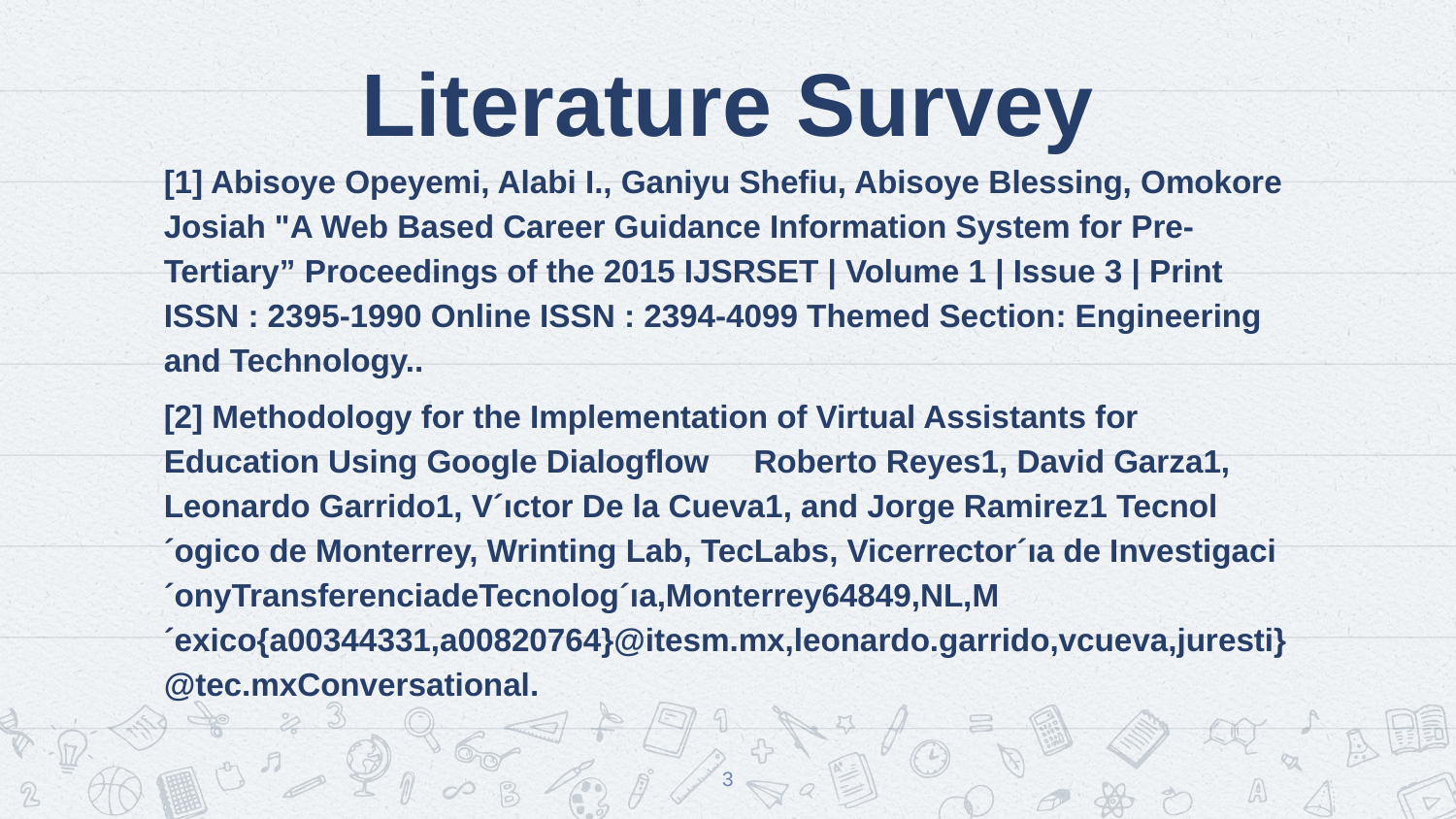

# Literature Survey
[1] Abisoye Opeyemi, Alabi I., Ganiyu Shefiu, Abisoye Blessing, Omokore Josiah "A Web Based Career Guidance Information System for Pre-Tertiary” Proceedings of the 2015 IJSRSET | Volume 1 | Issue 3 | Print ISSN : 2395-1990 Online ISSN : 2394-4099 Themed Section: Engineering and Technology..
[2] Methodology for the Implementation of Virtual Assistants for Education Using Google Dialogflow     Roberto Reyes1, David Garza1, Leonardo Garrido1, V´ıctor De la Cueva1, and Jorge Ramirez1 Tecnol´ogico de Monterrey, Wrinting Lab, TecLabs, Vicerrector´ıa de Investigaci´onyTransferenciadeTecnolog´ıa,Monterrey64849,NL,M´exico{a00344331,a00820764}@itesm.mx,leonardo.garrido,vcueva,juresti}@tec.mxConversational.
3